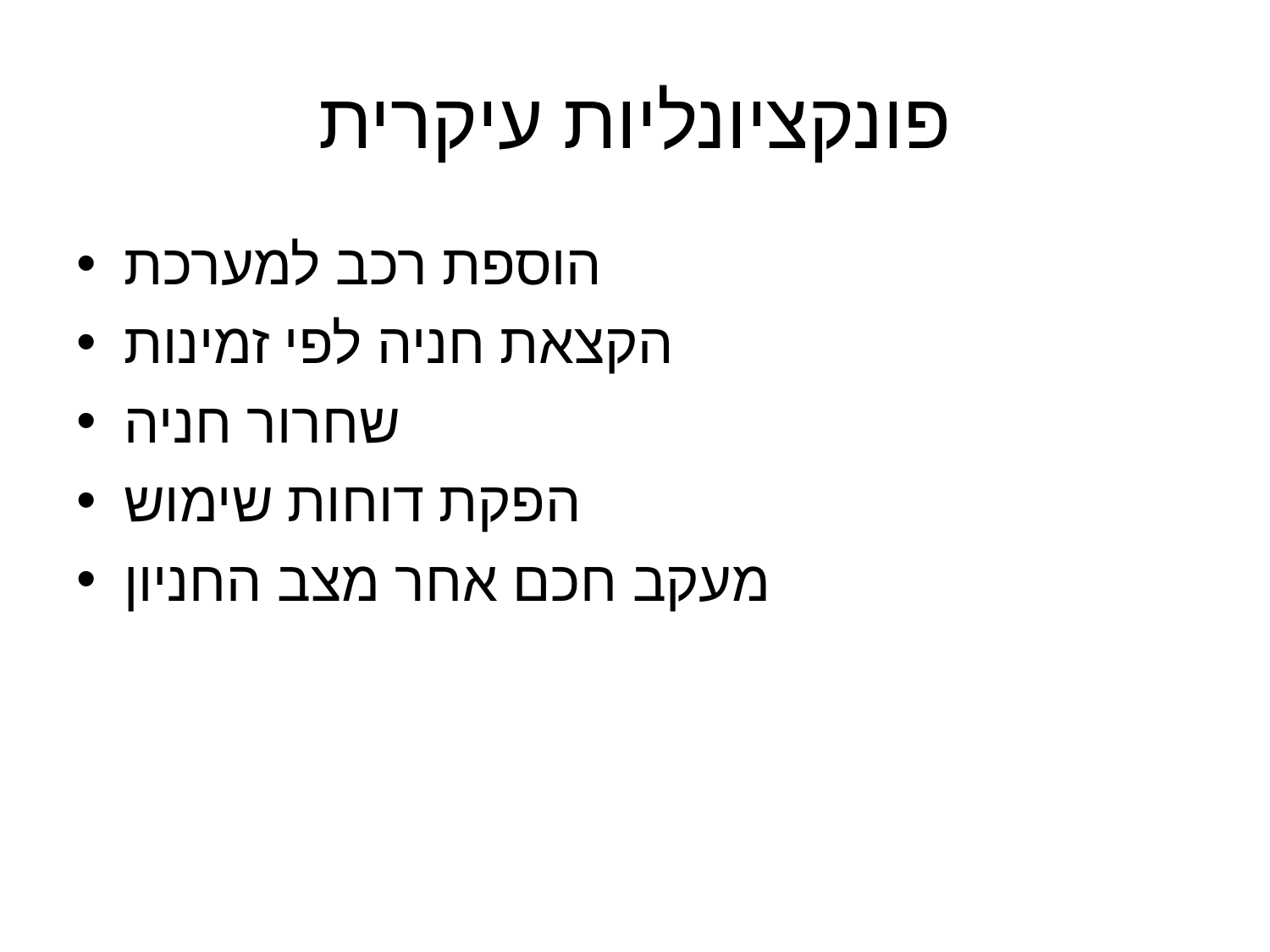

# פונקציונליות עיקרית
הוספת רכב למערכת
הקצאת חניה לפי זמינות
שחרור חניה
הפקת דוחות שימוש
מעקב חכם אחר מצב החניון